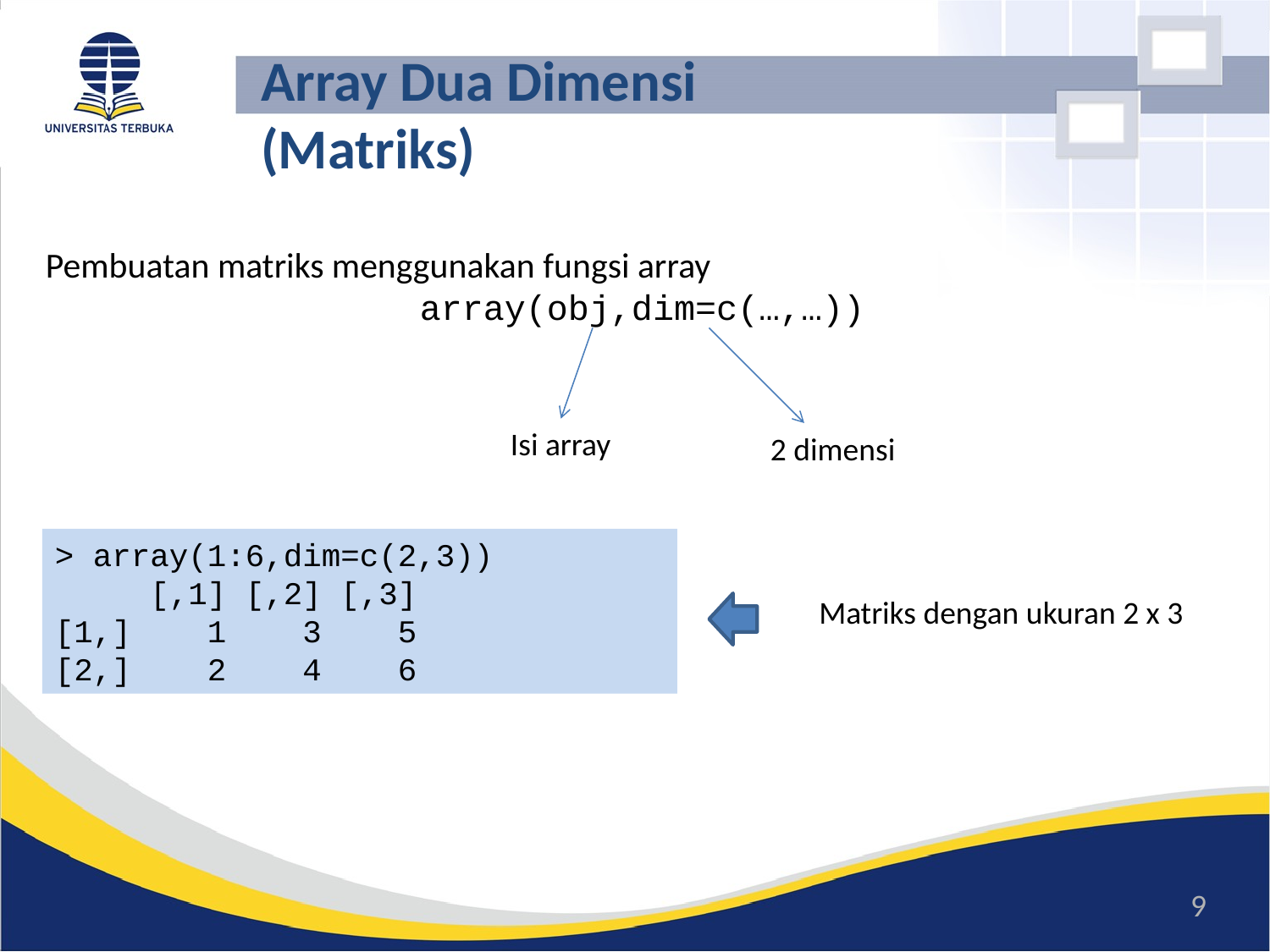

# Array Dua Dimensi (Matriks)
Pembuatan matriks menggunakan fungsi array
array(obj,dim=c(…,…))
Isi array
2 dimensi
> array(1:6,dim=c(2,3))
     [,1] [,2] [,3]
[1,]    1    3    5
[2,]    2    4    6
Matriks dengan ukuran 2 x 3

9